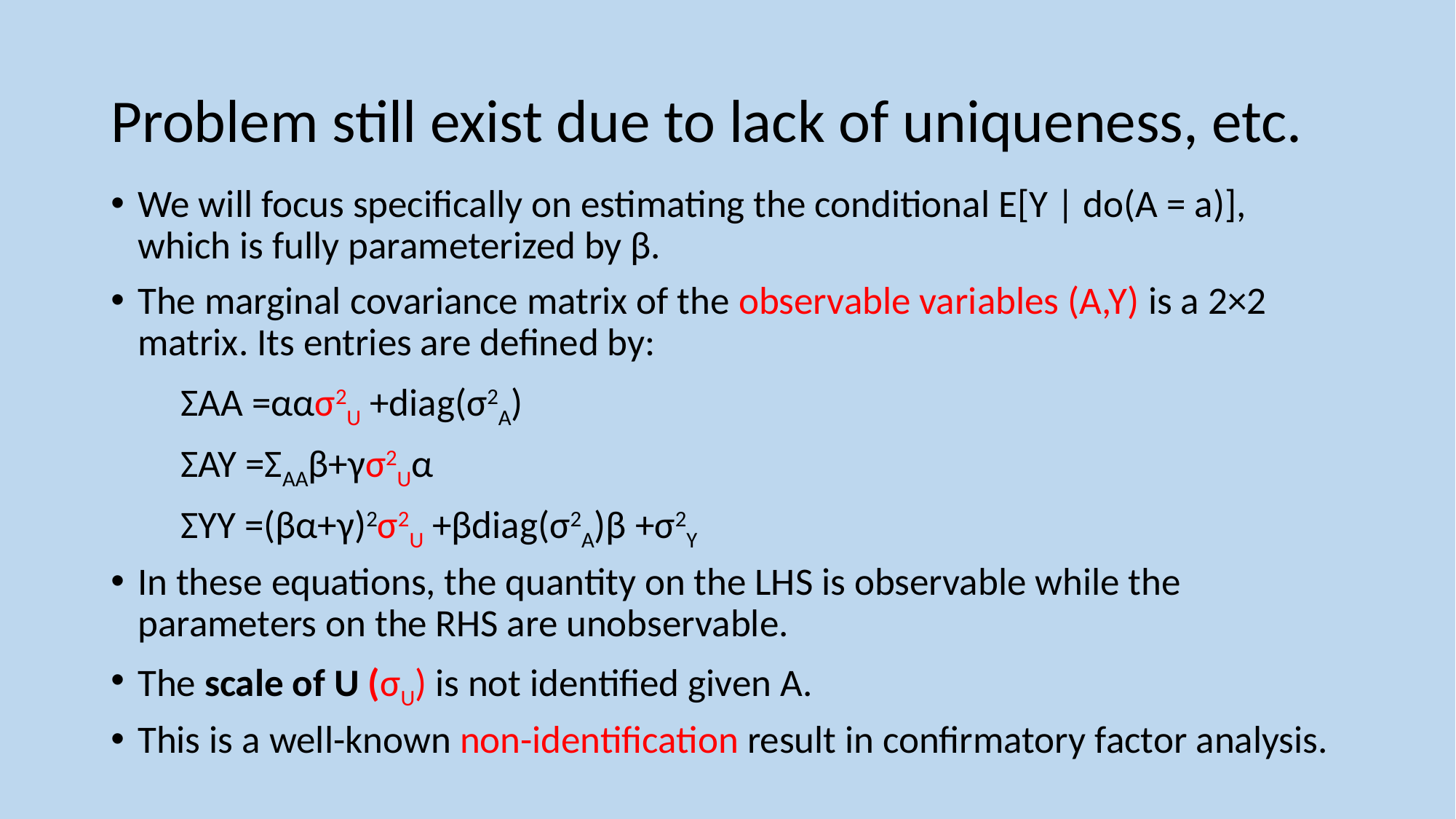

# Problem still exist due to lack of uniqueness, etc.
We will focus specifically on estimating the conditional E[Y | do(A = a)], which is fully parameterized by β.
The marginal covariance matrix of the observable variables (A,Y) is a 2×2 matrix. Its entries are defined by:
        ΣAA =αασ2U +diag(σ2A)
        ΣAY =ΣAAβ+γσ2Uα
        ΣYY =(βα+γ)2σ2U +βdiag(σ2A)β +σ2Y
In these equations, the quantity on the LHS is observable while the parameters on the RHS are unobservable.
The scale of U (σU) is not identified given A.
This is a well-known non-identification result in confirmatory factor analysis.